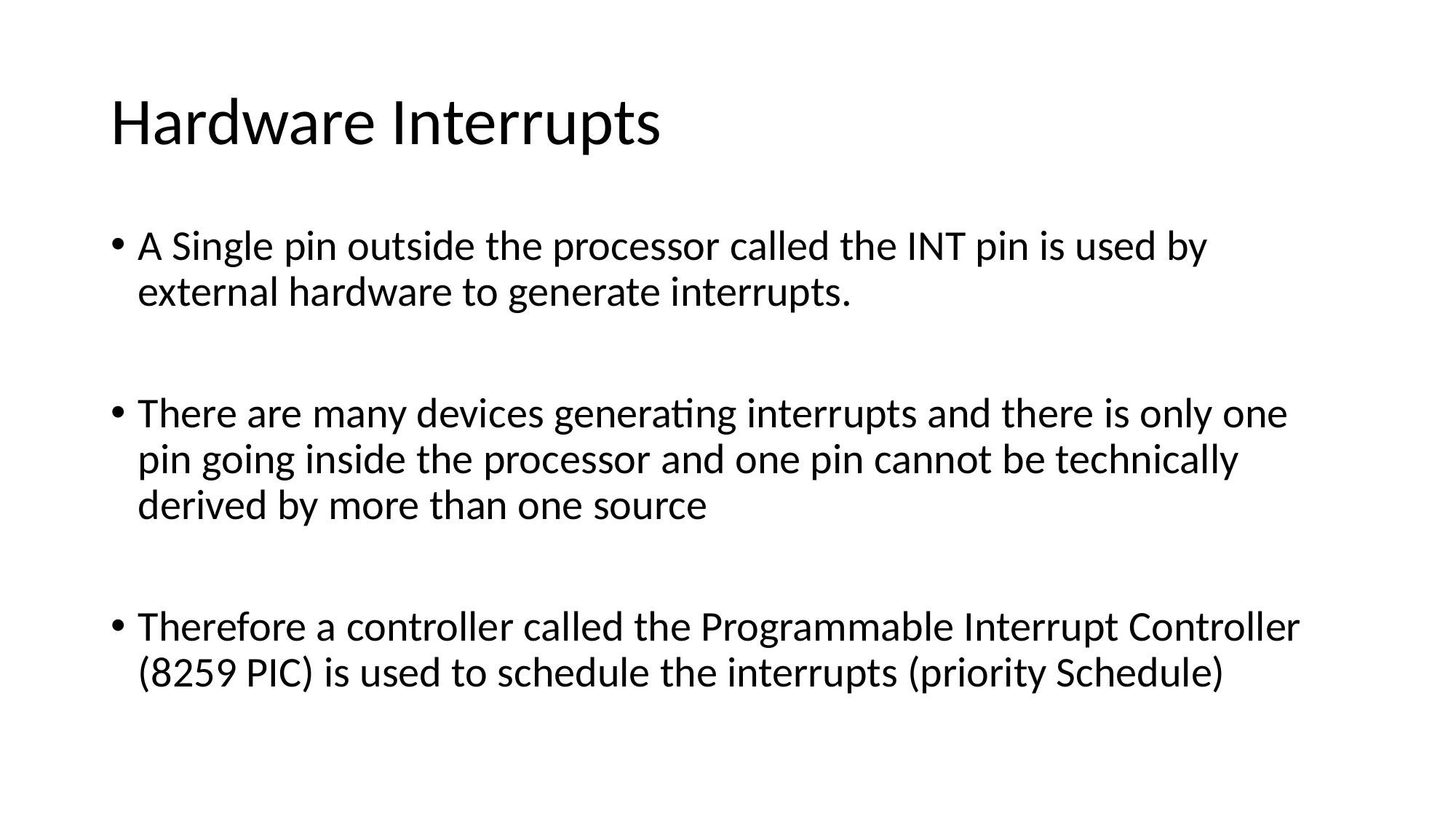

# Hardware Interrupts
A Single pin outside the processor called the INT pin is used by external hardware to generate interrupts.

There are many devices generating interrupts and there is only one pin going inside the processor and one pin cannot be technically derived by more than one source

Therefore a controller called the Programmable Interrupt Controller (8259 PIC) is used to schedule the interrupts (priority Schedule)